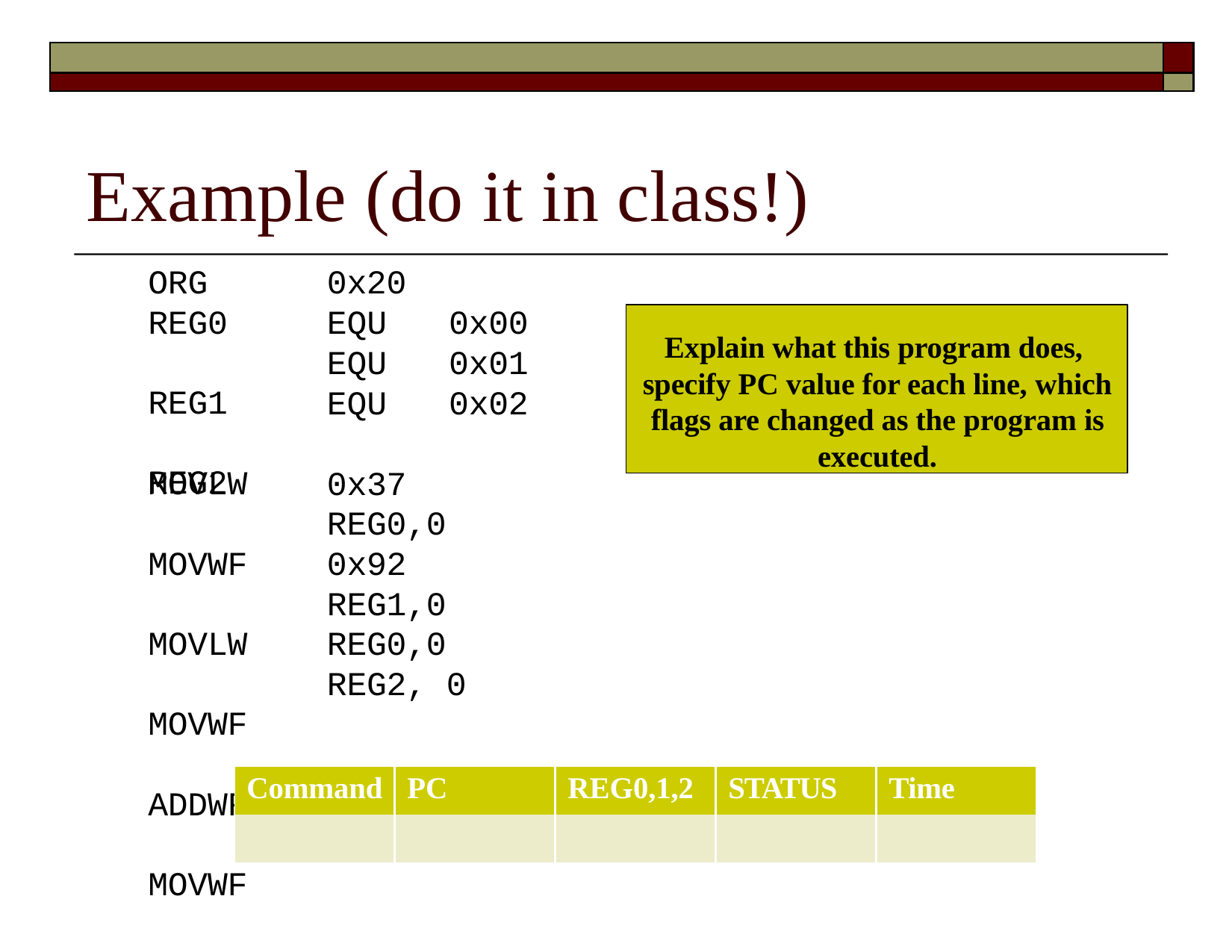

|  |  |
| --- | --- |
|  |  |
# Example (do it in class!)
ORG  REG0  REG1  REG2
0x20
EQU	0x00
EQU	0x01
EQU	0x02
Explain what this program does,  specify PC value for each line, which  flags are changed as the program is  executed.
MOVLW  MOVWF  MOVLW  MOVWF  ADDWF  MOVWF  SLEEP
0x37  REG0,0  0x92  REG1,0  REG0,0  REG2, 0
| Command | PC | REG0,1,2 | STATUS | Time |
| --- | --- | --- | --- | --- |
|  |  |  |  |  |